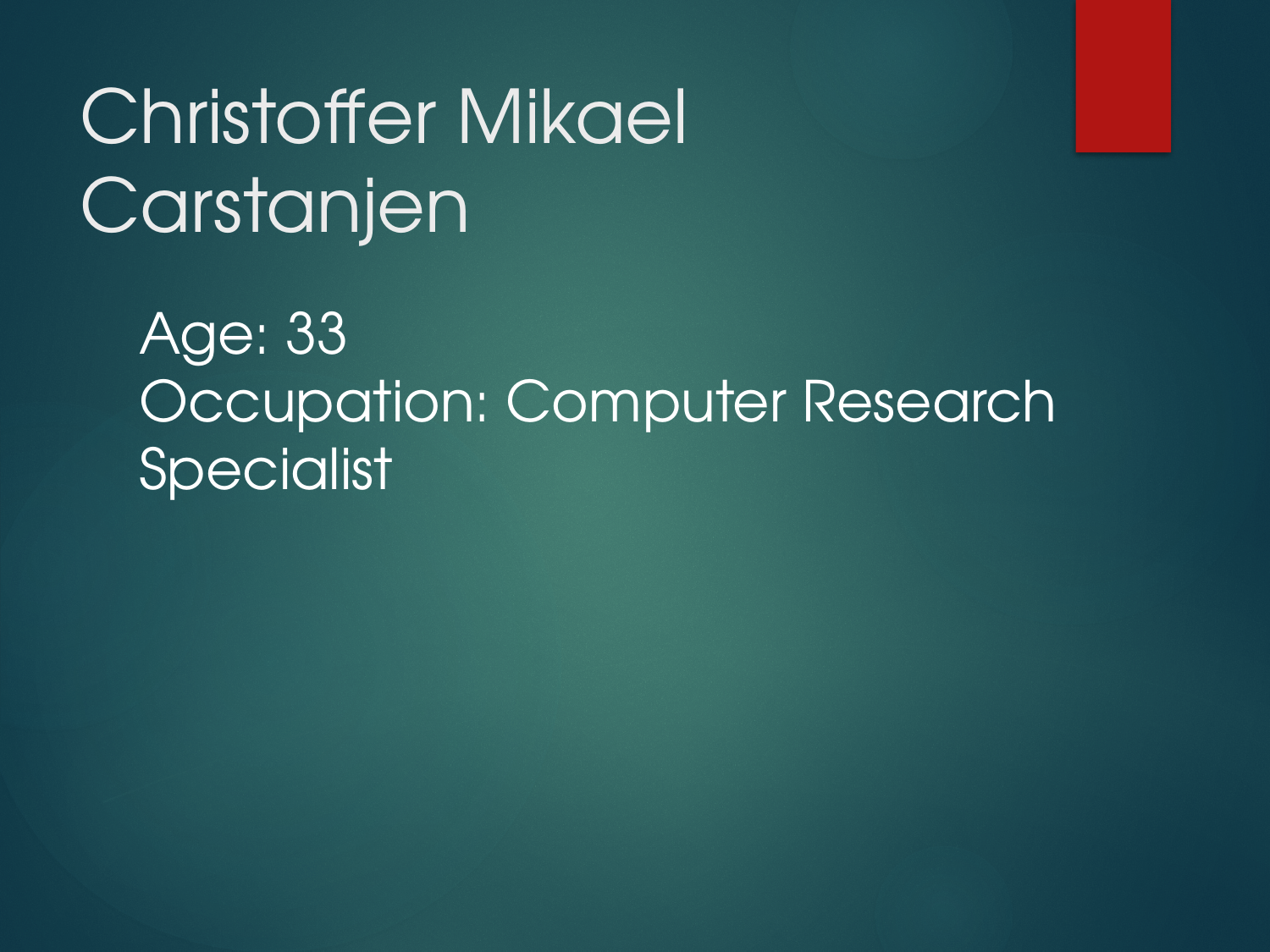

# Christoffer Mikael Carstanjen

Age: 33
Occupation: Computer Research Specialist